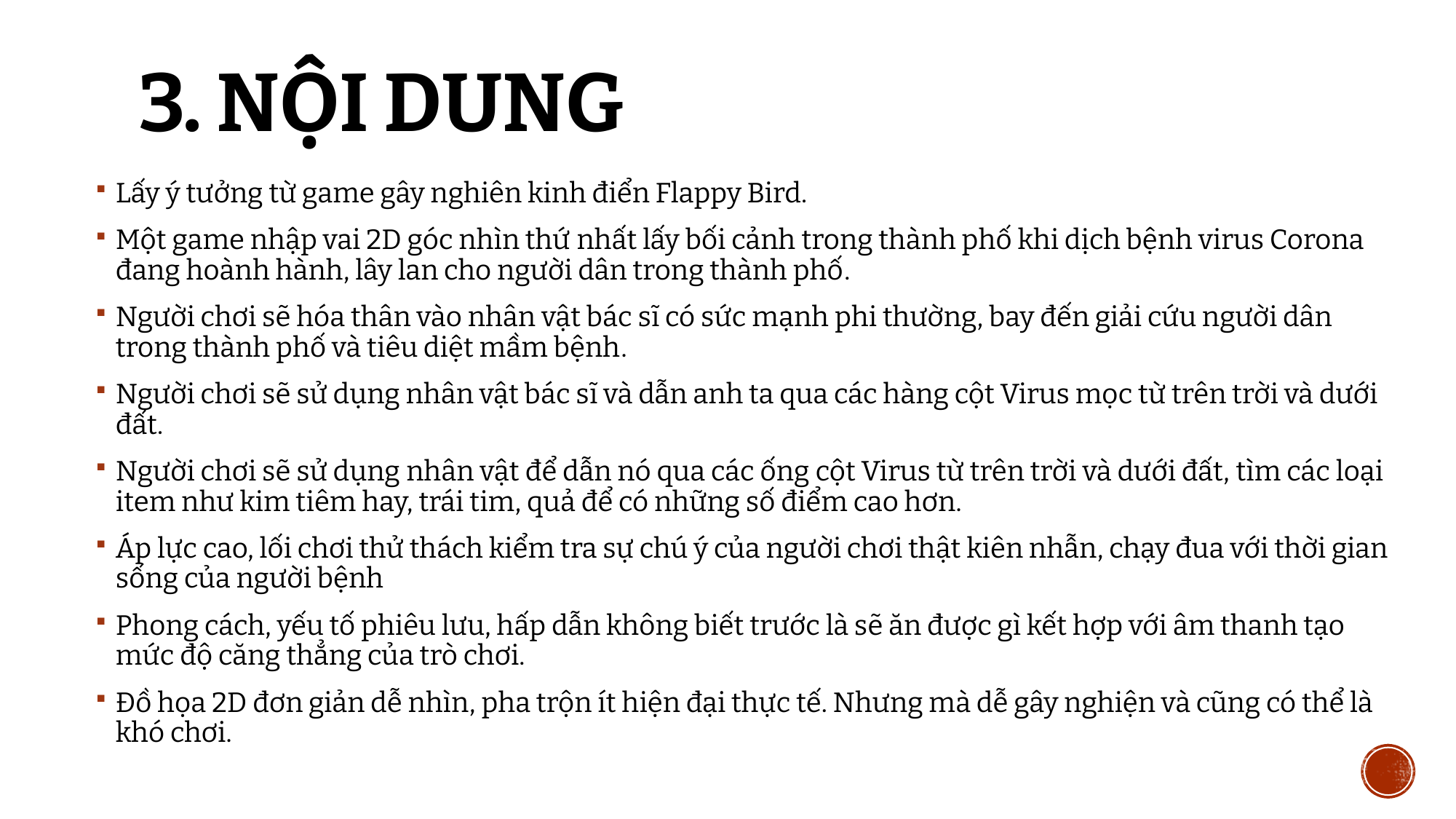

# 3. Nội dung
Lấy ý tưởng từ game gây nghiên kinh điển Flappy Bird.
Một game nhập vai 2D góc nhìn thứ nhất lấy bối cảnh trong thành phố khi dịch bệnh virus Corona đang hoành hành, lây lan cho người dân trong thành phố.
Người chơi sẽ hóa thân vào nhân vật bác sĩ có sức mạnh phi thường, bay đến giải cứu người dân trong thành phố và tiêu diệt mầm bệnh.
Người chơi sẽ sử dụng nhân vật bác sĩ và dẫn anh ta qua các hàng cột Virus mọc từ trên trời và dưới đất.
Người chơi sẽ sử dụng nhân vật để dẫn nó qua các ống cột Virus từ trên trời và dưới đất, tìm các loại item như kim tiêm hay, trái tim, quả để có những số điểm cao hơn.
Áp lực cao, lối chơi thử thách kiểm tra sự chú ý của người chơi thật kiên nhẫn, chạy đua với thời gian sống của người bệnh
Phong cách, yếu tố phiêu lưu, hấp dẫn không biết trước là sẽ ăn được gì kết hợp với âm thanh tạo mức độ căng thẳng của trò chơi.
Đồ họa 2D đơn giản dễ nhìn, pha trộn ít hiện đại thực tế. Nhưng mà dễ gây nghiện và cũng có thể là khó chơi.